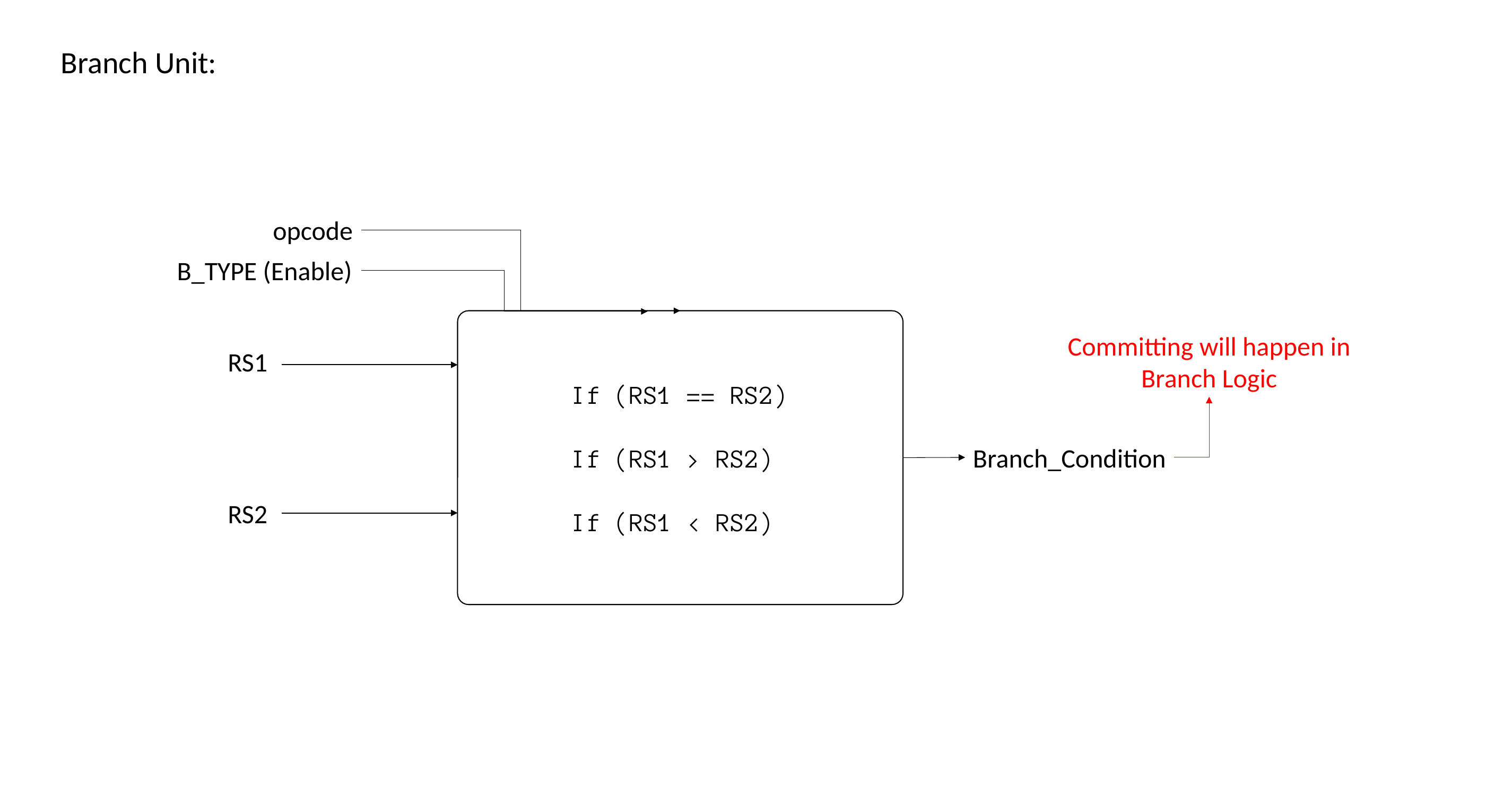

Branch Unit:
opcode
B_TYPE (Enable)

Committing will happen in Branch Logic
RS1
If (RS1 == RS2)

If (RS1 > RS2)

If (RS1 < RS2)
Branch_Condition
RS2